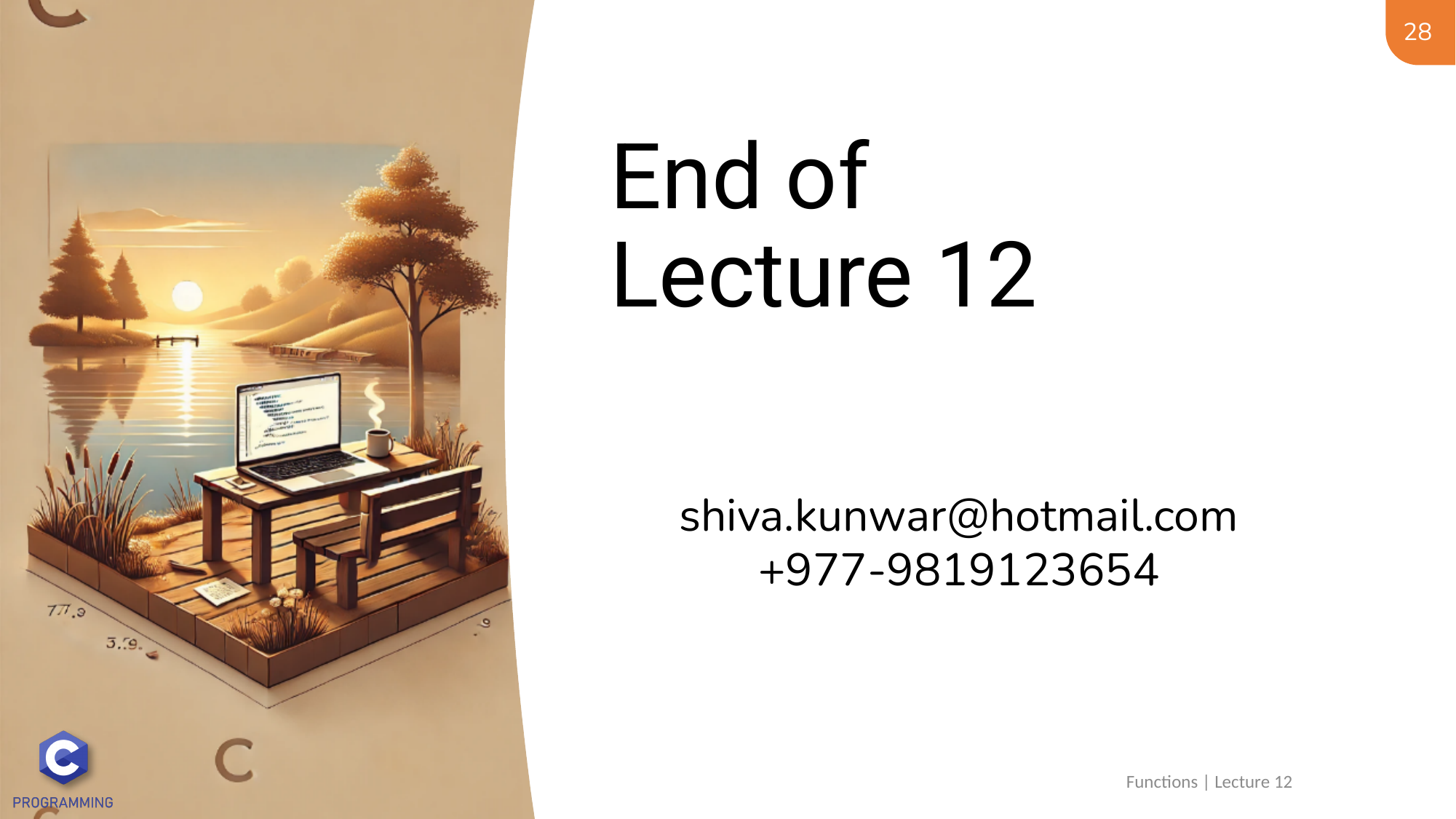

28
# End of Lecture 12
Functions | Lecture 12